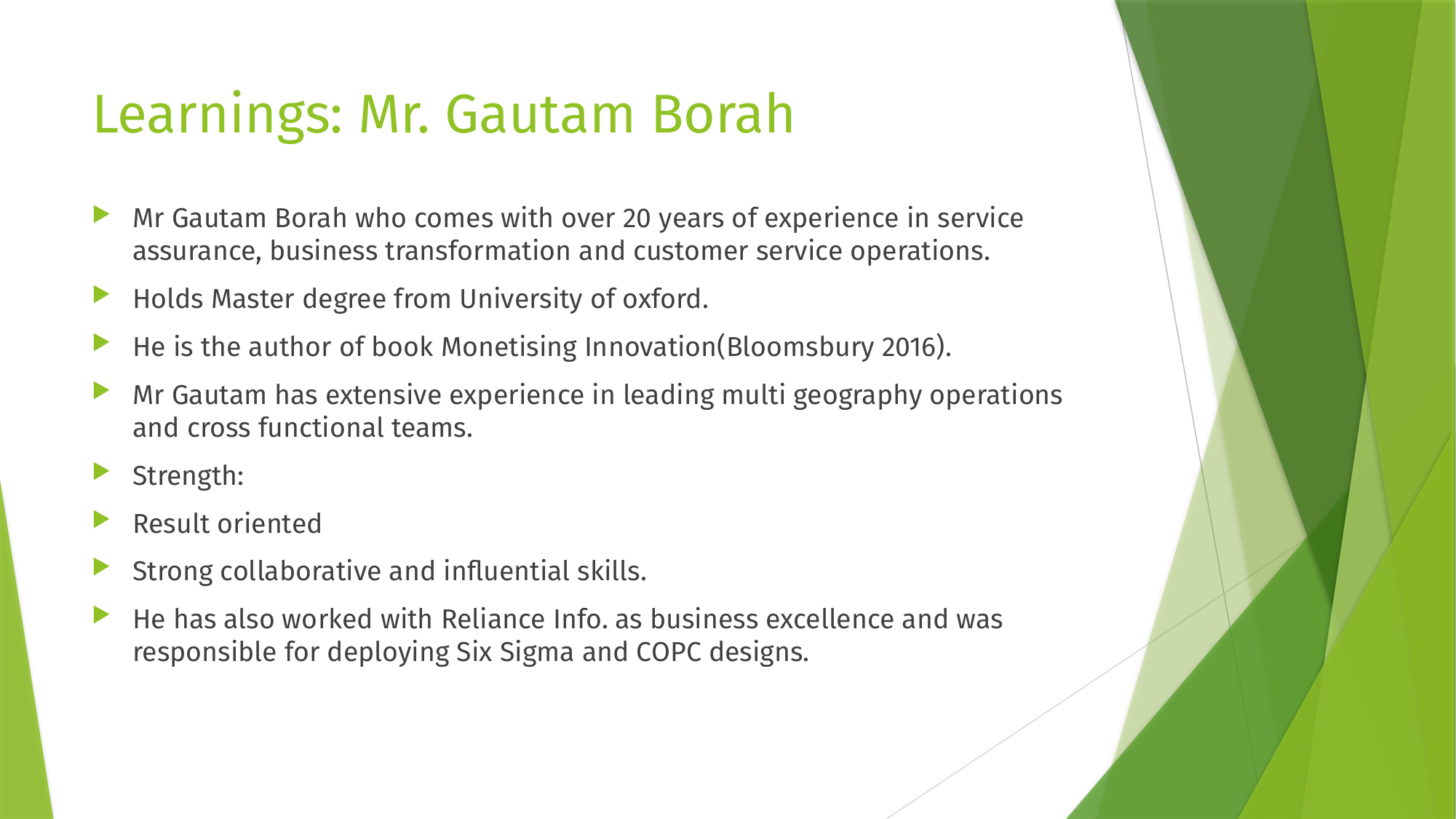

# Learnings: Mr. Gautam Borah
Mr Gautam Borah who comes with over 20 years of experience in service assurance, business transformation and customer service operations.
Holds Master degree from University of oxford.
He is the author of book Monetising Innovation(Bloomsbury 2016).
Mr Gautam has extensive experience in leading multi geography operations and cross functional teams.
Strength:
Result oriented
Strong collaborative and influential skills.
He has also worked with Reliance Info. as business excellence and was responsible for deploying Six Sigma and COPC designs.